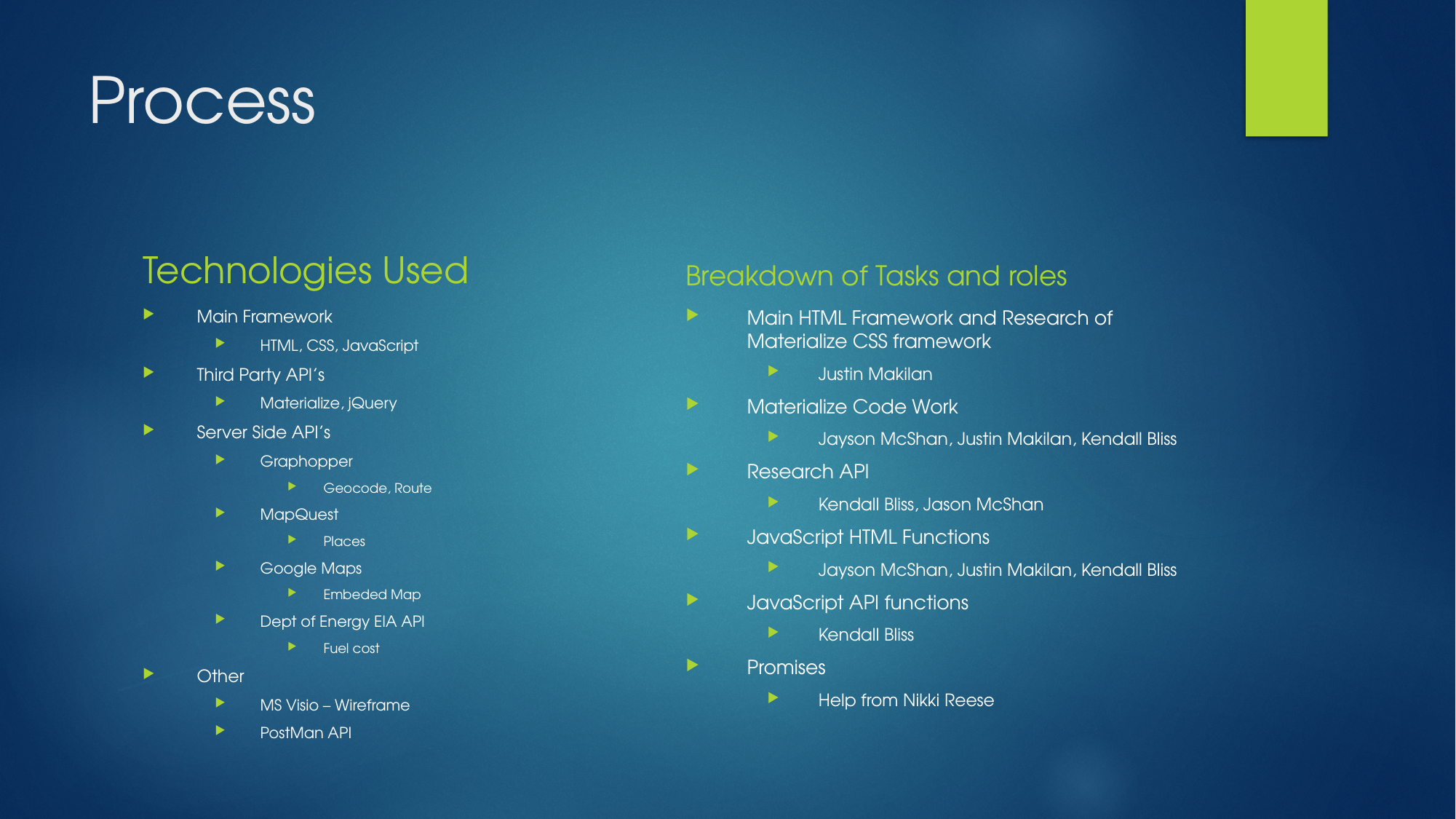

# Process
Technologies Used
Breakdown of Tasks and roles
Main Framework
HTML, CSS, JavaScript
Third Party API’s
Materialize, jQuery
Server Side API’s
Graphopper
Geocode, Route
MapQuest
Places
Google Maps
Embeded Map
Dept of Energy EIA API
Fuel cost
Other
MS Visio – Wireframe
PostMan API

Main HTML Framework and Research of Materialize CSS framework
Justin Makilan
Materialize Code Work
Jayson McShan, Justin Makilan, Kendall Bliss
Research API
Kendall Bliss, Jason McShan
JavaScript HTML Functions
Jayson McShan, Justin Makilan, Kendall Bliss
JavaScript API functions
Kendall Bliss
Promises
Help from Nikki Reese